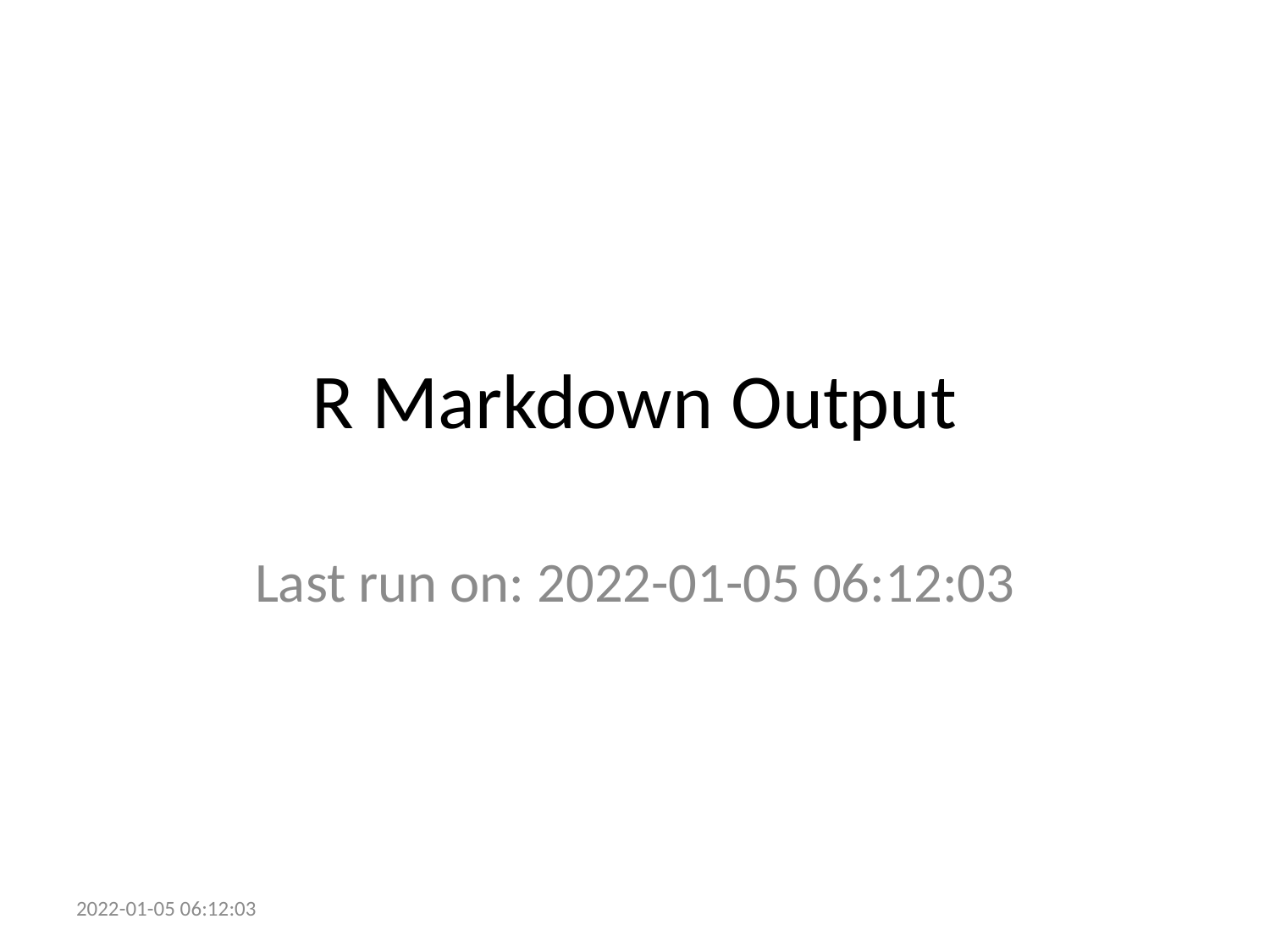

# R Markdown Output
Last run on: 2022-01-05 06:12:03
2022-01-05 06:12:03